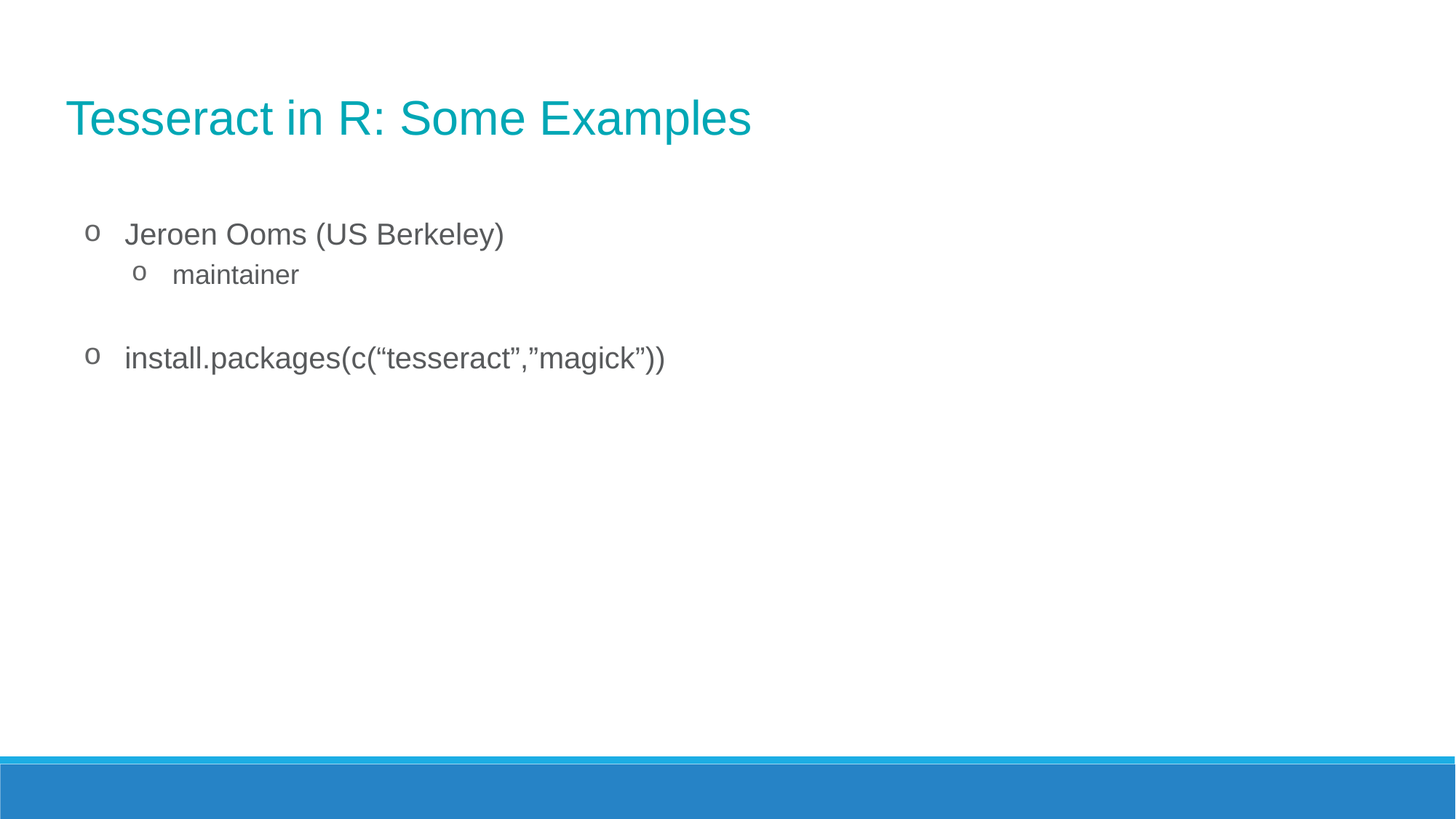

Tesseract in R: Some Examples

Jeroen Ooms (US Berkeley)
maintainer

install.packages(c(“tesseract”,”magick”))